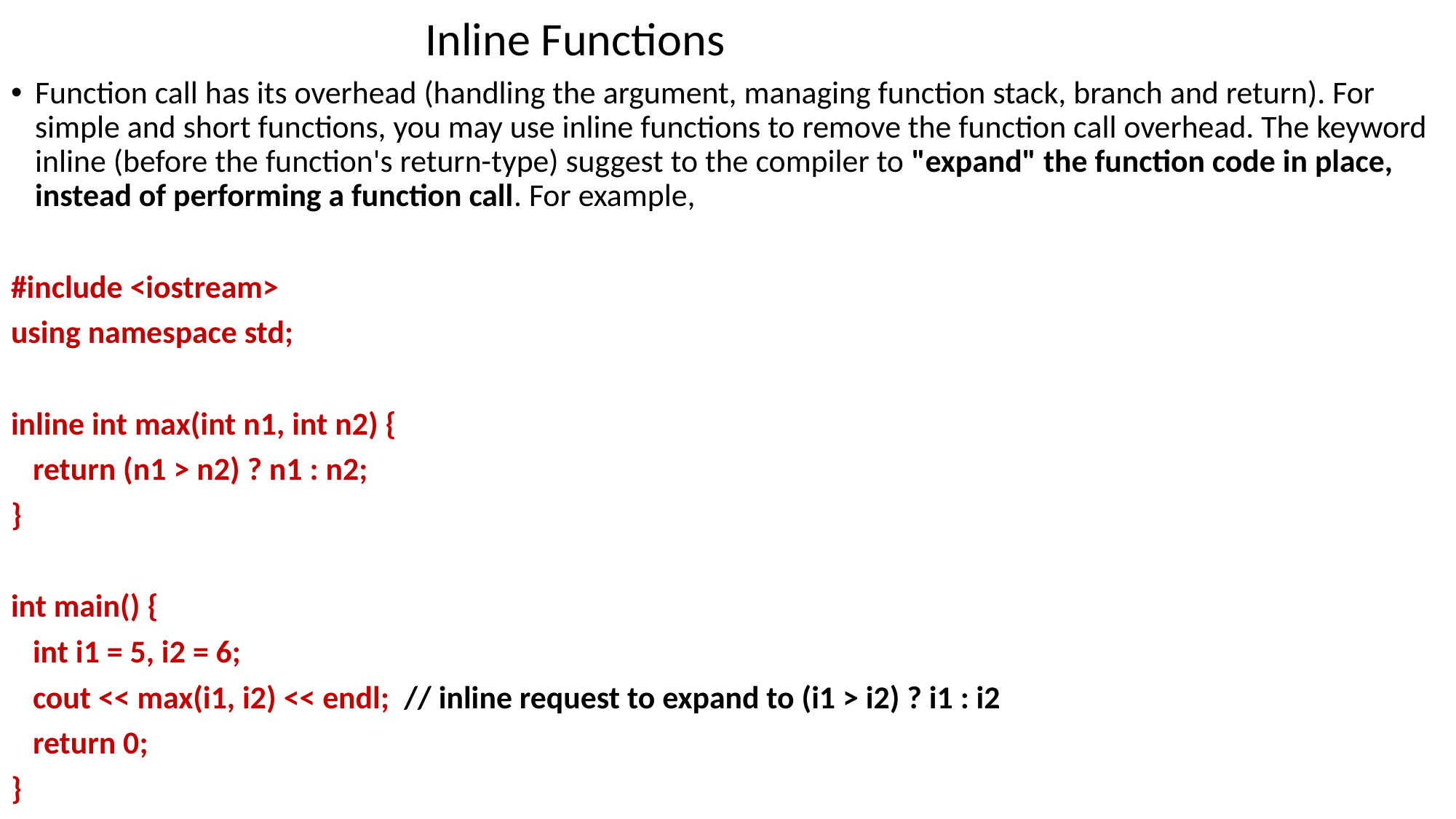

# Inline Functions
Function call has its overhead (handling the argument, managing function stack, branch and return). For simple and short functions, you may use inline functions to remove the function call overhead. The keyword inline (before the function's return-type) suggest to the compiler to "expand" the function code in place, instead of performing a function call. For example,

#include <iostream>
using namespace std;

inline int max(int n1, int n2) {
   return (n1 > n2) ? n1 : n2;
}

int main() {
   int i1 = 5, i2 = 6;
   cout << max(i1, i2) << endl;  // inline request to expand to (i1 > i2) ? i1 : i2
   return 0;
}